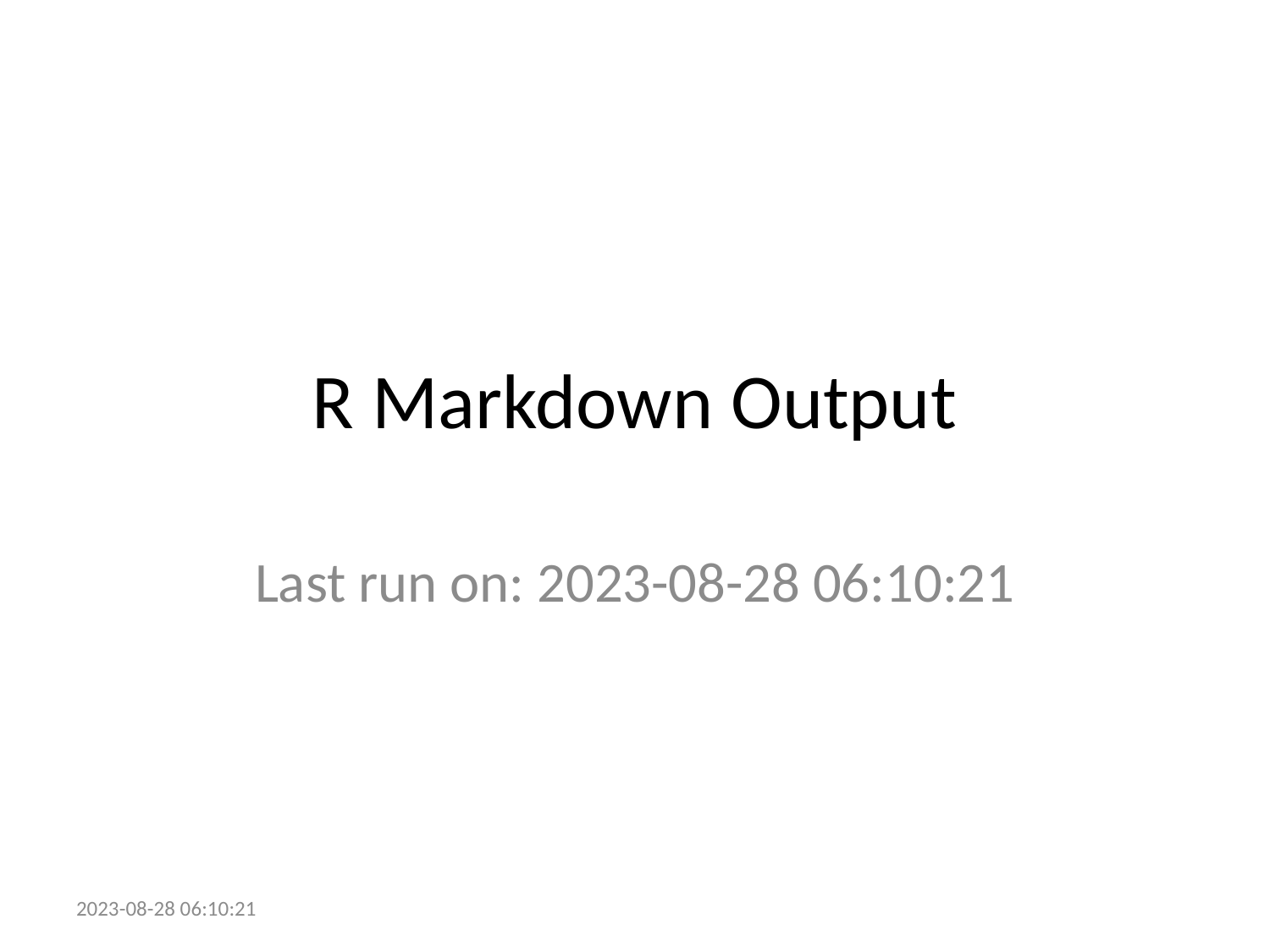

# R Markdown Output
Last run on: 2023-08-28 06:10:21
2023-08-28 06:10:21